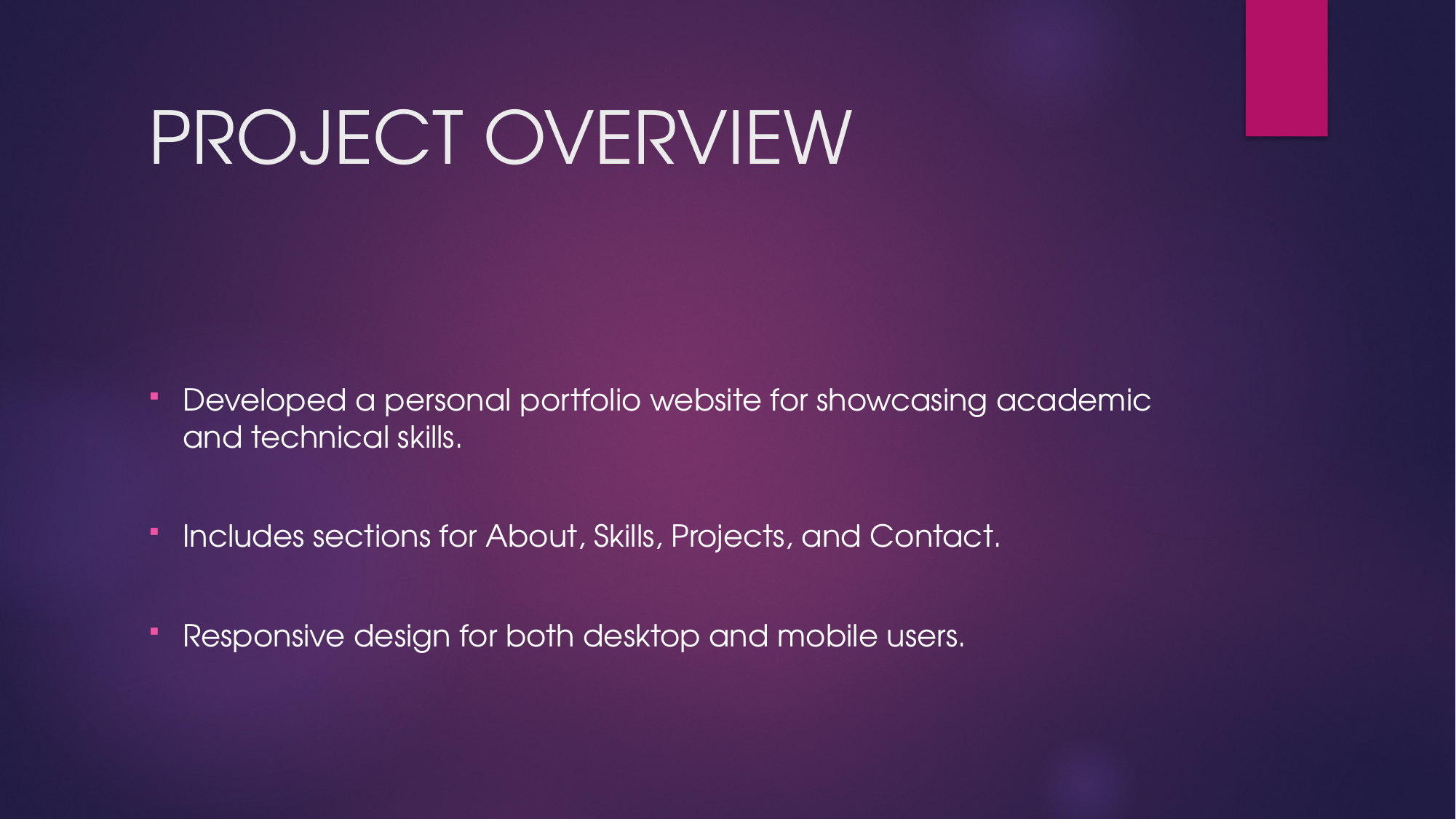

# PROJECT OVERVIEW
Developed a personal portfolio website for showcasing academic and technical skills.

Includes sections for About, Skills, Projects, and Contact.

Responsive design for both desktop and mobile users.